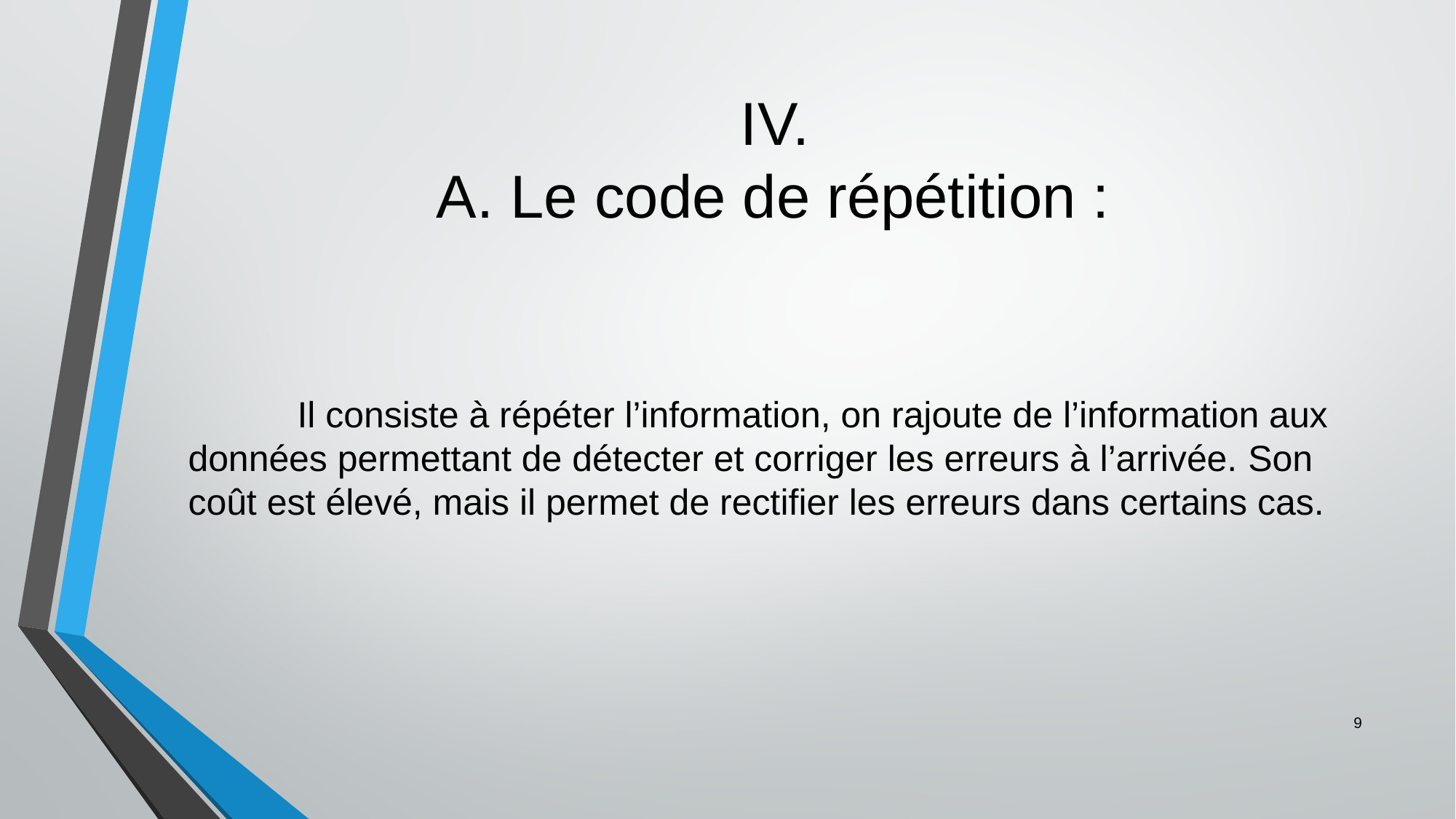

# IV. A. Le code de répétition :
	Il consiste à répéter l’information, on rajoute de l’information aux données permettant de détecter et corriger les erreurs à l’arrivée. Son coût est élevé, mais il permet de rectifier les erreurs dans certains cas.

9